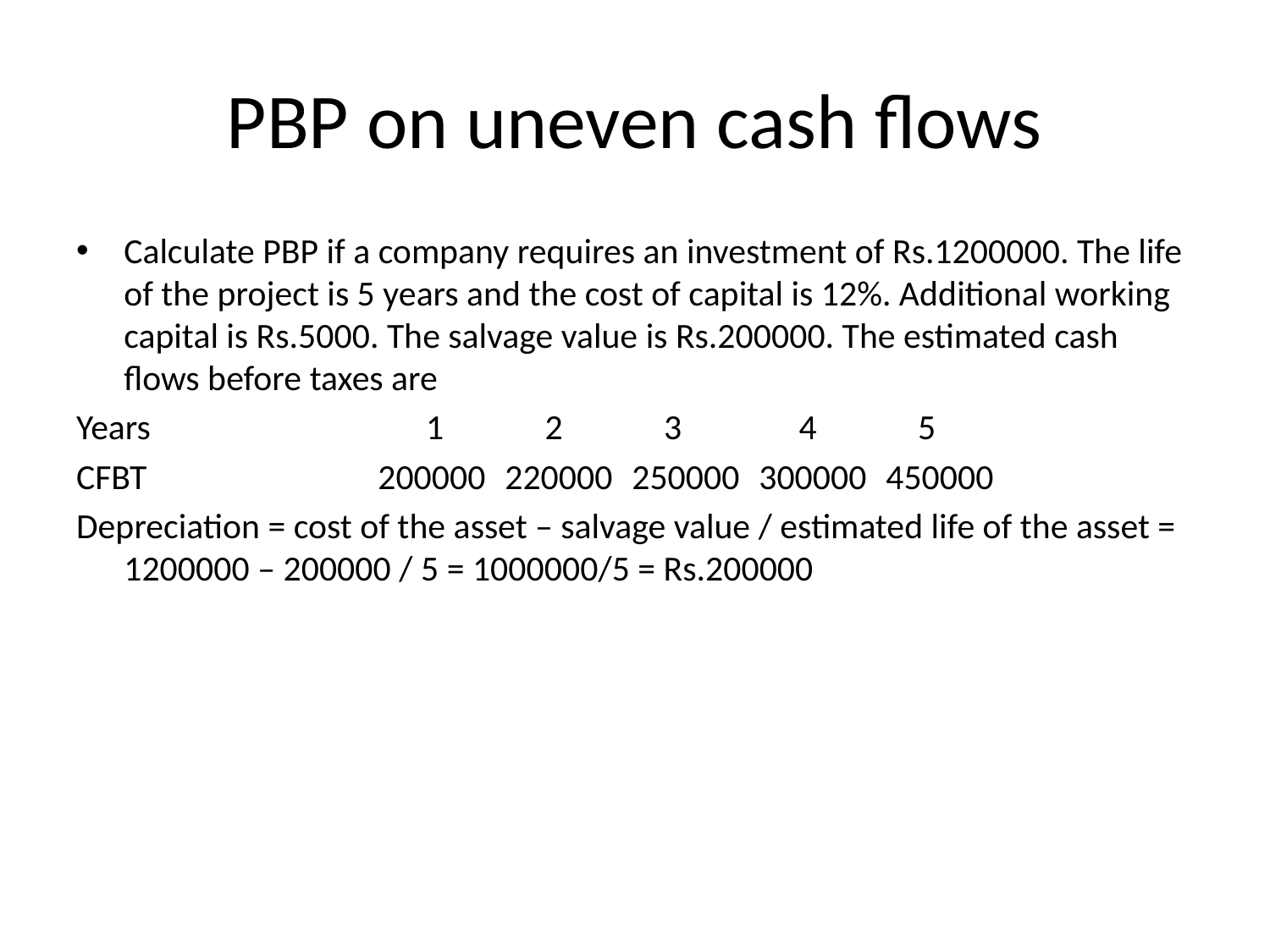

# PBP on uneven cash flows
Calculate PBP if a company requires an investment of Rs.1200000. The life of the project is 5 years and the cost of capital is 12%. Additional working capital is Rs.5000. The salvage value is Rs.200000. The estimated cash flows before taxes are
Years 		      1	     2	    3	     4	    5
CFBT		200000	220000	250000	300000	450000
Depreciation = cost of the asset – salvage value / estimated life of the asset = 1200000 – 200000 / 5 = 1000000/5 = Rs.200000